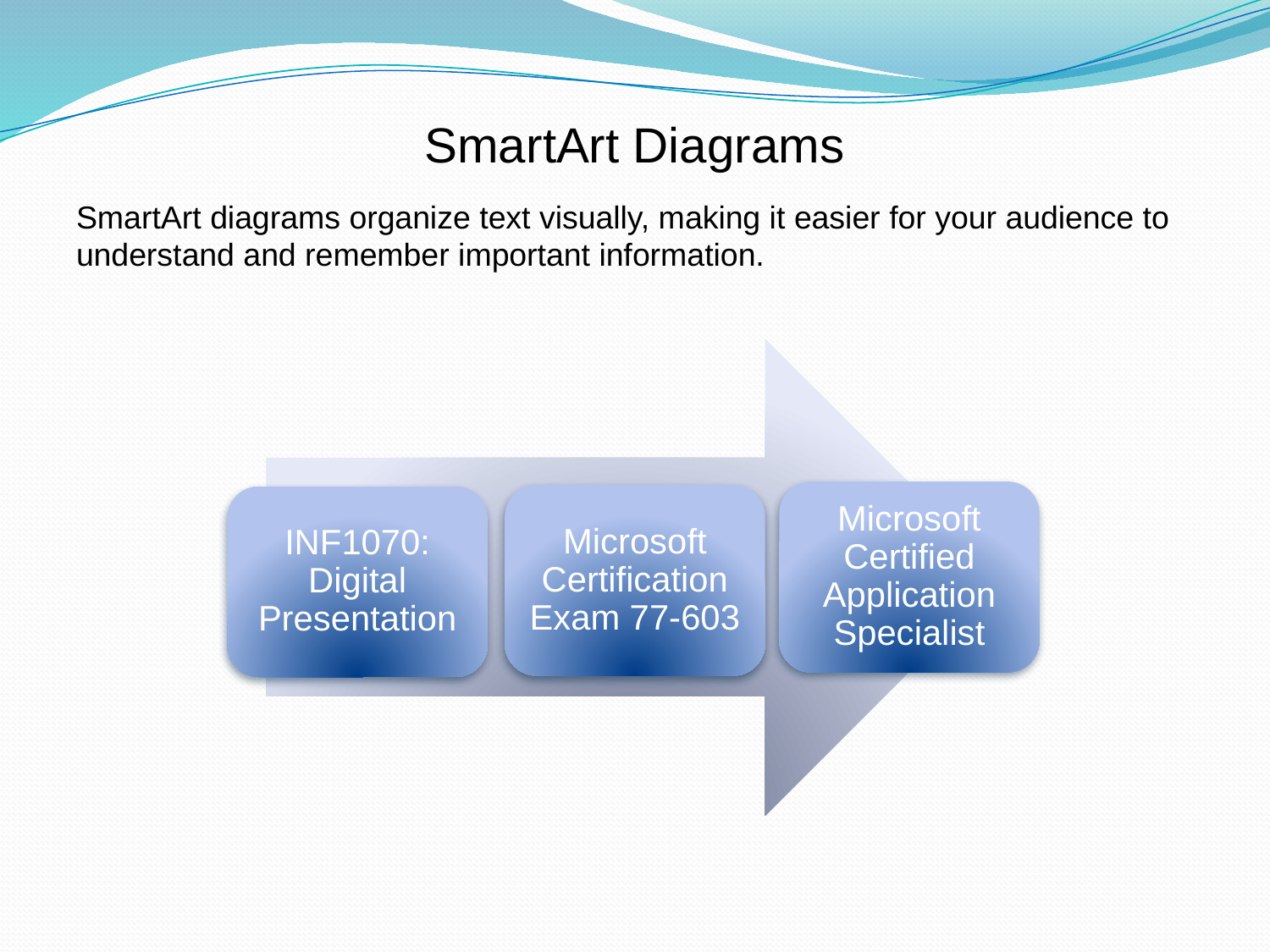

SmartArt Diagrams
SmartArt diagrams organize text visually, making it easier for your audience to understand and remember important information.
INF1070: Digital Presentation
Microsoft Certification Exam 77-603
Microsoft Certified Application Specialist